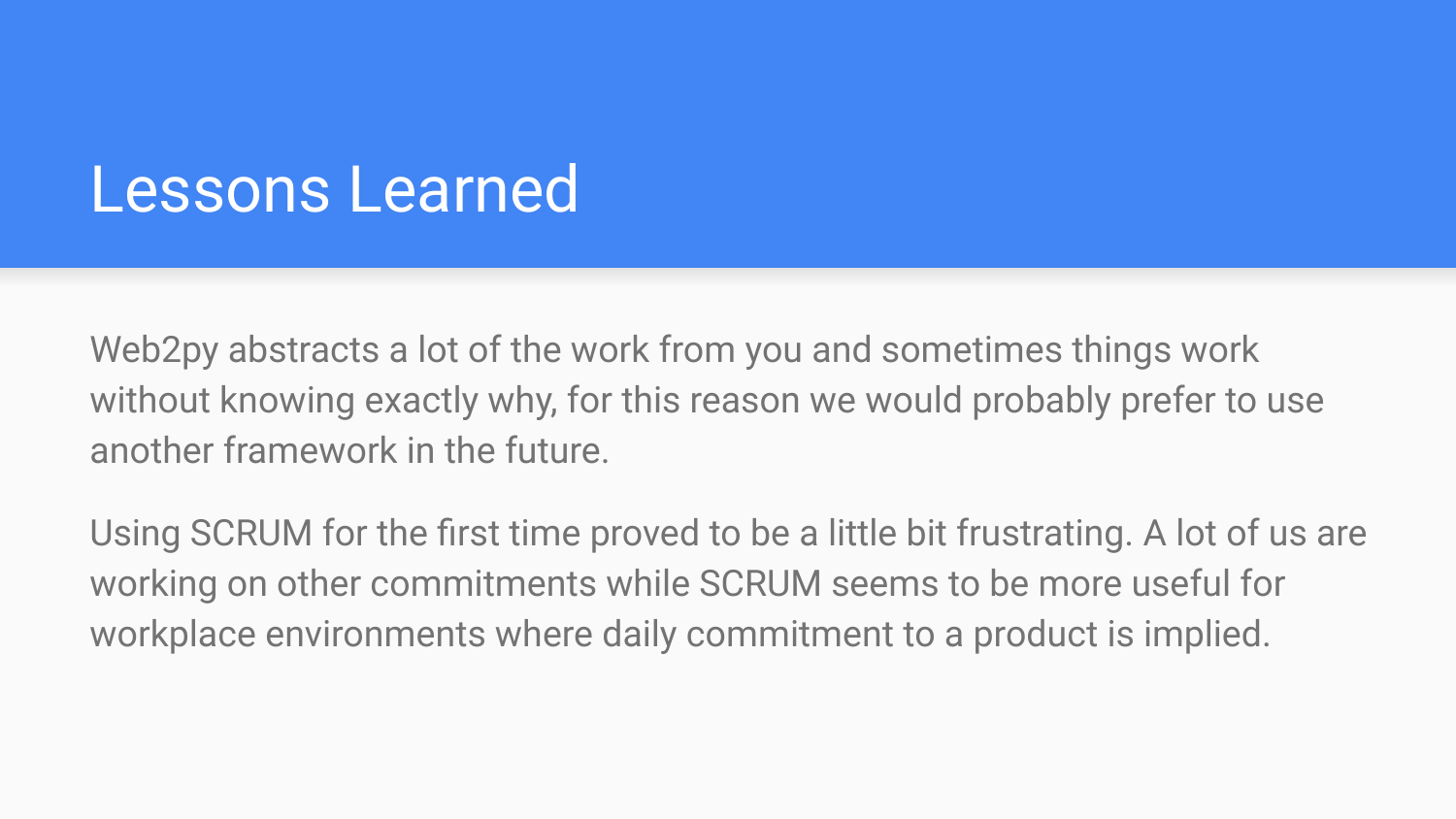

# Lessons Learned
Web2py abstracts a lot of the work from you and sometimes things work without knowing exactly why, for this reason we would probably prefer to use another framework in the future.
Using SCRUM for the first time proved to be a little bit frustrating. A lot of us are working on other commitments while SCRUM seems to be more useful for workplace environments where daily commitment to a product is implied.